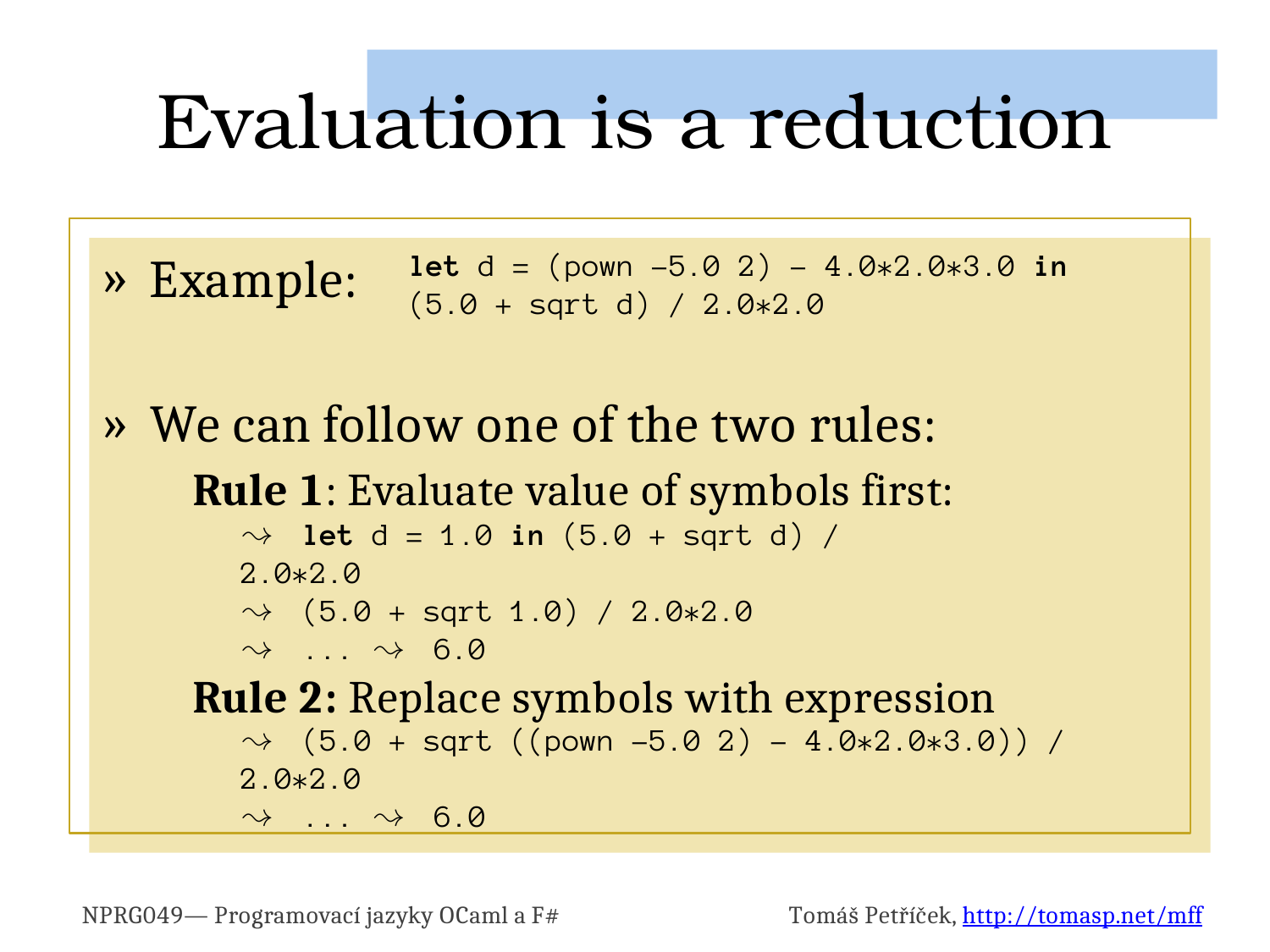

# Evaluation is a reduction
Example:

We can follow one of the two rules:
Rule 1: Evaluate value of symbols first:

Rule 2: Replace symbols with expression
let d = (pown -5.0 2) - 4.0*2.0*3.0 in
(5.0 + sqrt d) / 2.0*2.0
⤳   let d = 1.0 in (5.0 + sqrt d) / 2.0*2.0
⤳   (5.0 + sqrt 1.0) / 2.0*2.0
⤳   ... ⤳   6.0

⤳   (5.0 + sqrt ((pown -5.0 2) - 4.0*2.0*3.0)) / 2.0*2.0
⤳   ... ⤳   6.0